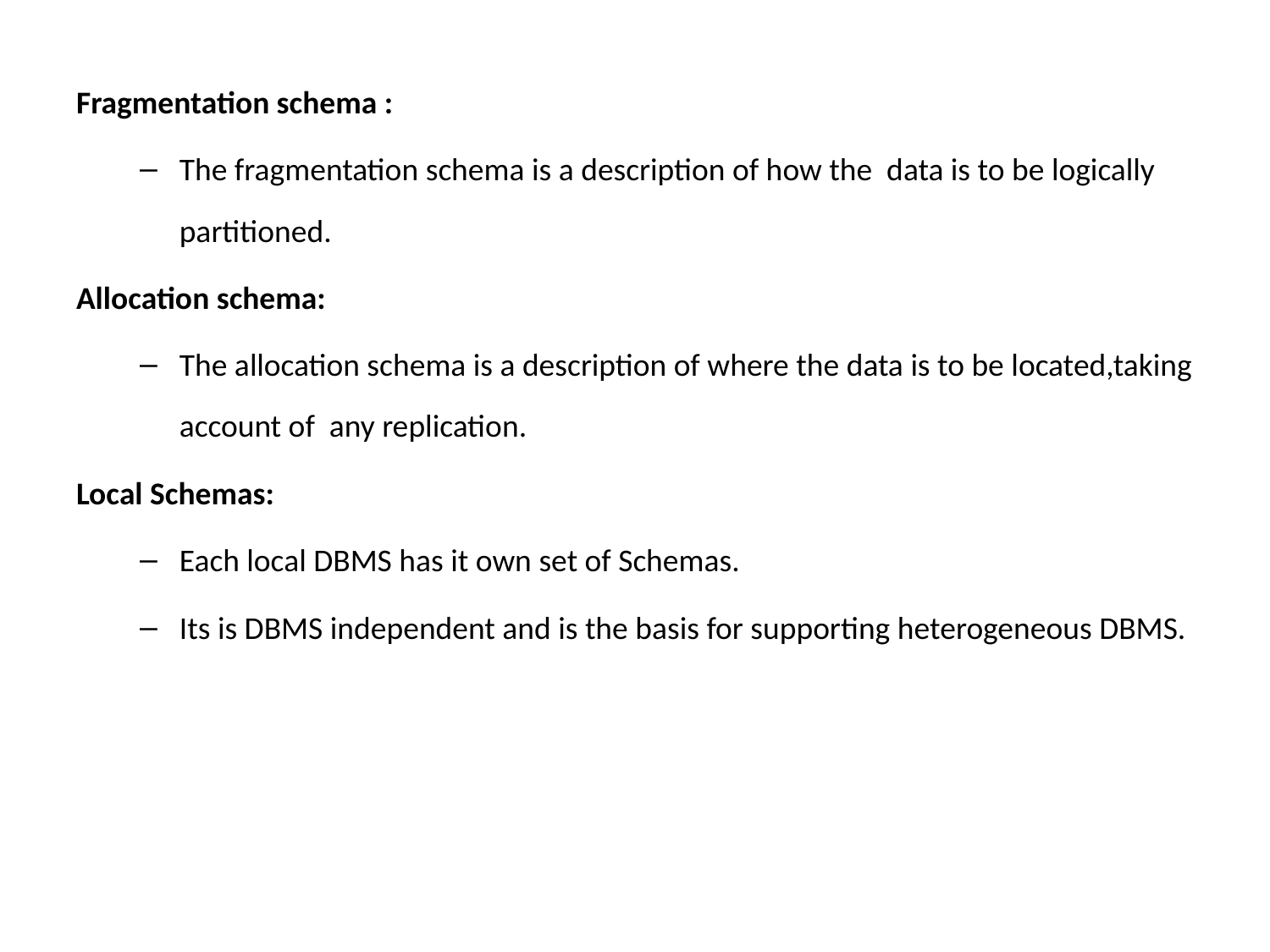

Fragmentation schema :
The fragmentation schema is a description of how the  data is to be logically partitioned.
Allocation schema:
The allocation schema is a description of where the data is to be located,taking account of  any replication.
Local Schemas:
Each local DBMS has it own set of Schemas.
Its is DBMS independent and is the basis for supporting heterogeneous DBMS.